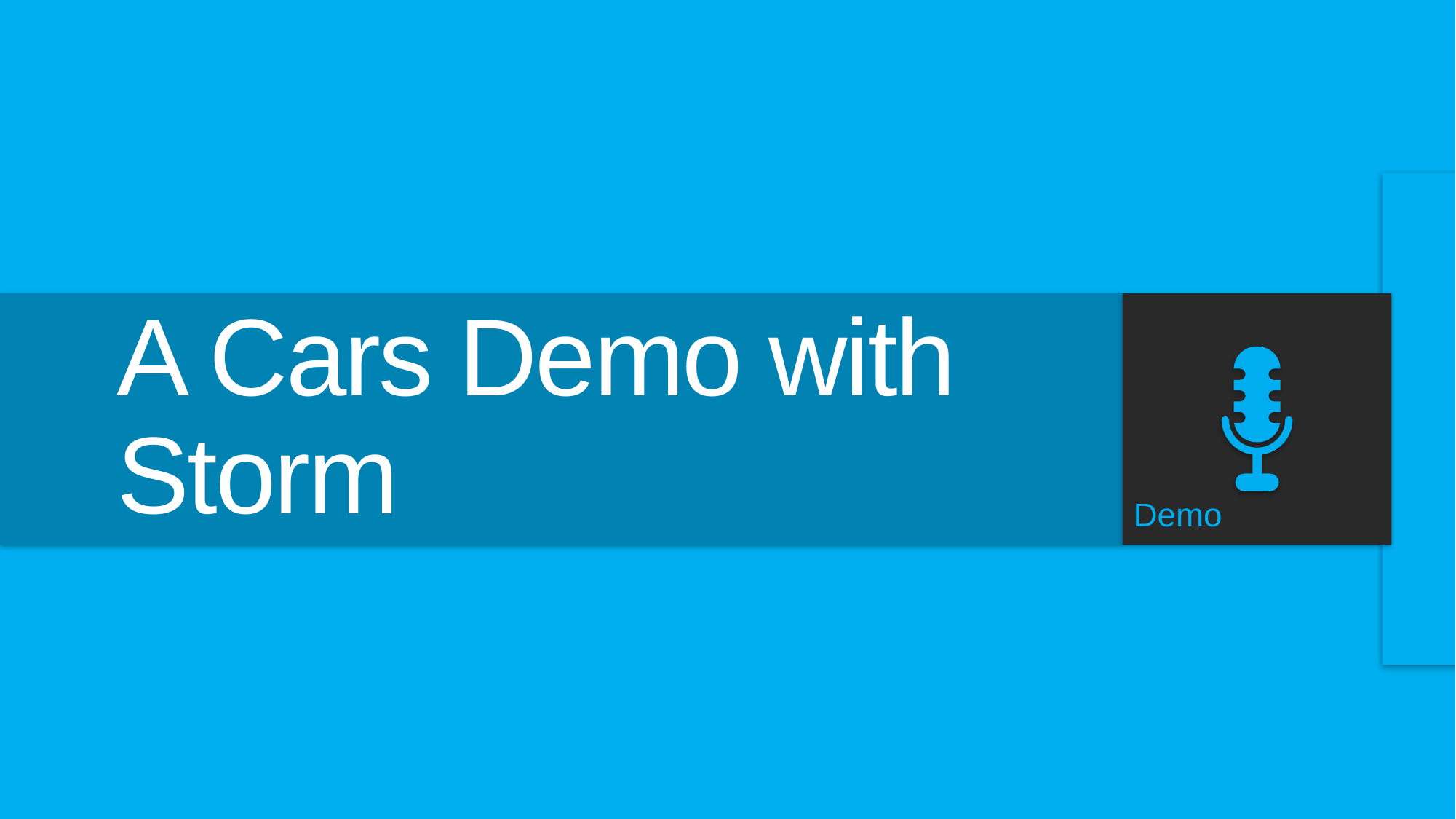

Demo

# A Cars Demo with Storm